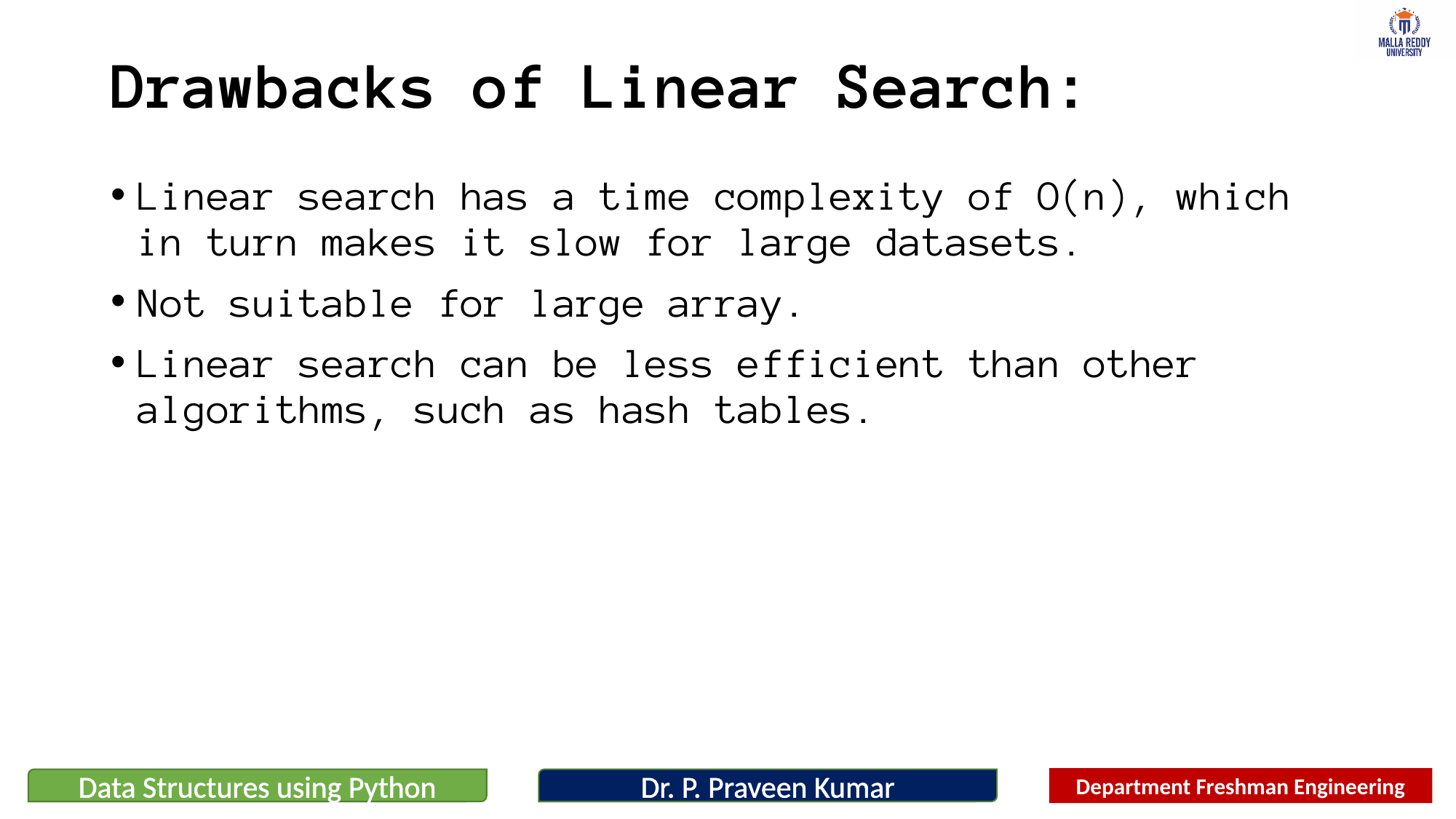

# Drawbacks of Linear Search:

Linear search has a time complexity of O(n), which in turn makes it slow for large datasets.
Not suitable for large array.
Linear search can be less efficient than other algorithms, such as hash tables.